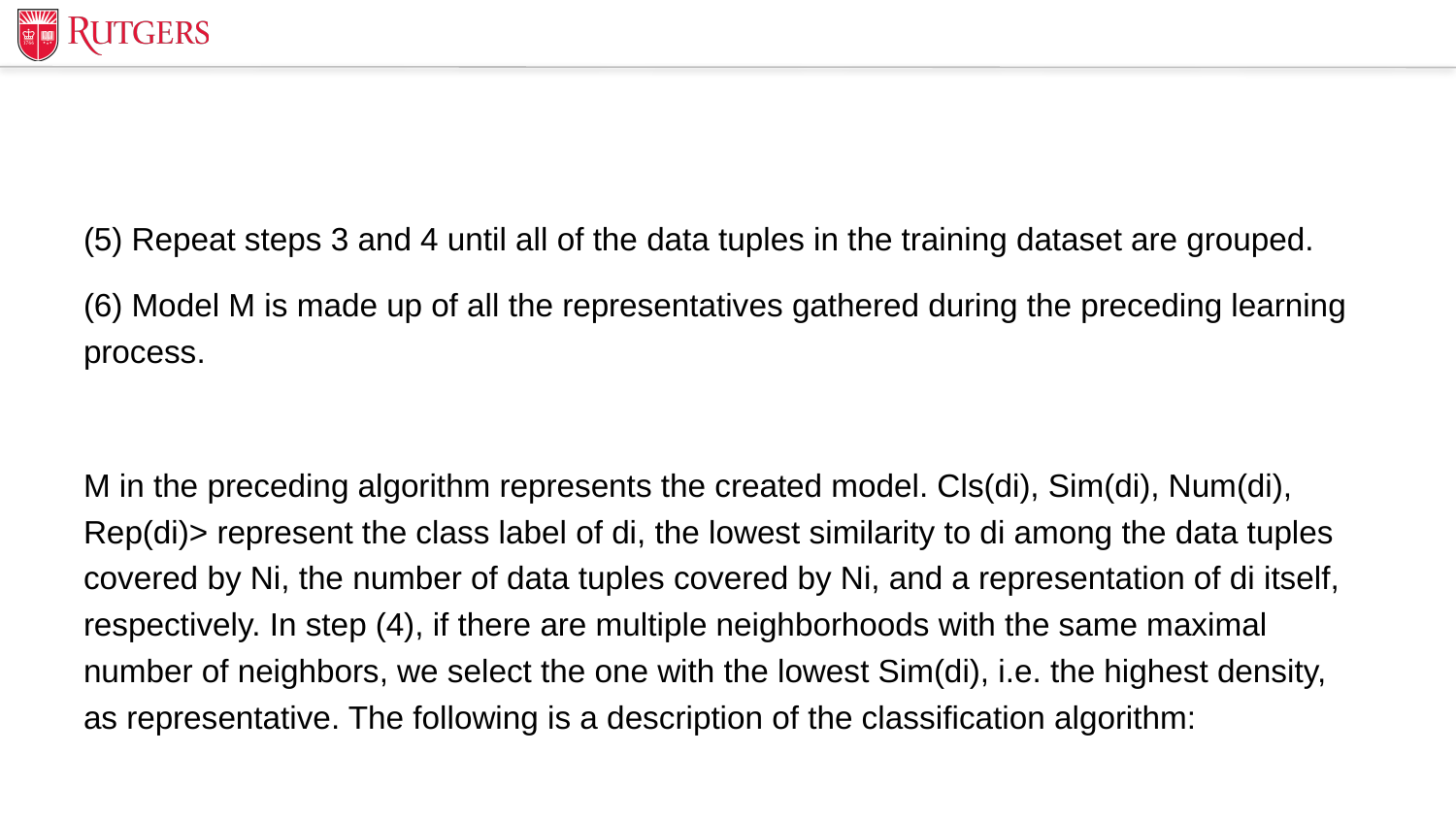

(5) Repeat steps 3 and 4 until all of the data tuples in the training dataset are grouped.
(6) Model M is made up of all the representatives gathered during the preceding learning process.

M in the preceding algorithm represents the created model. Cls(di), Sim(di), Num(di), Rep(di)> represent the class label of di, the lowest similarity to di among the data tuples covered by Ni, the number of data tuples covered by Ni, and a representation of di itself, respectively. In step (4), if there are multiple neighborhoods with the same maximal number of neighbors, we select the one with the lowest Sim(di), i.e. the highest density, as representative. The following is a description of the classification algorithm: